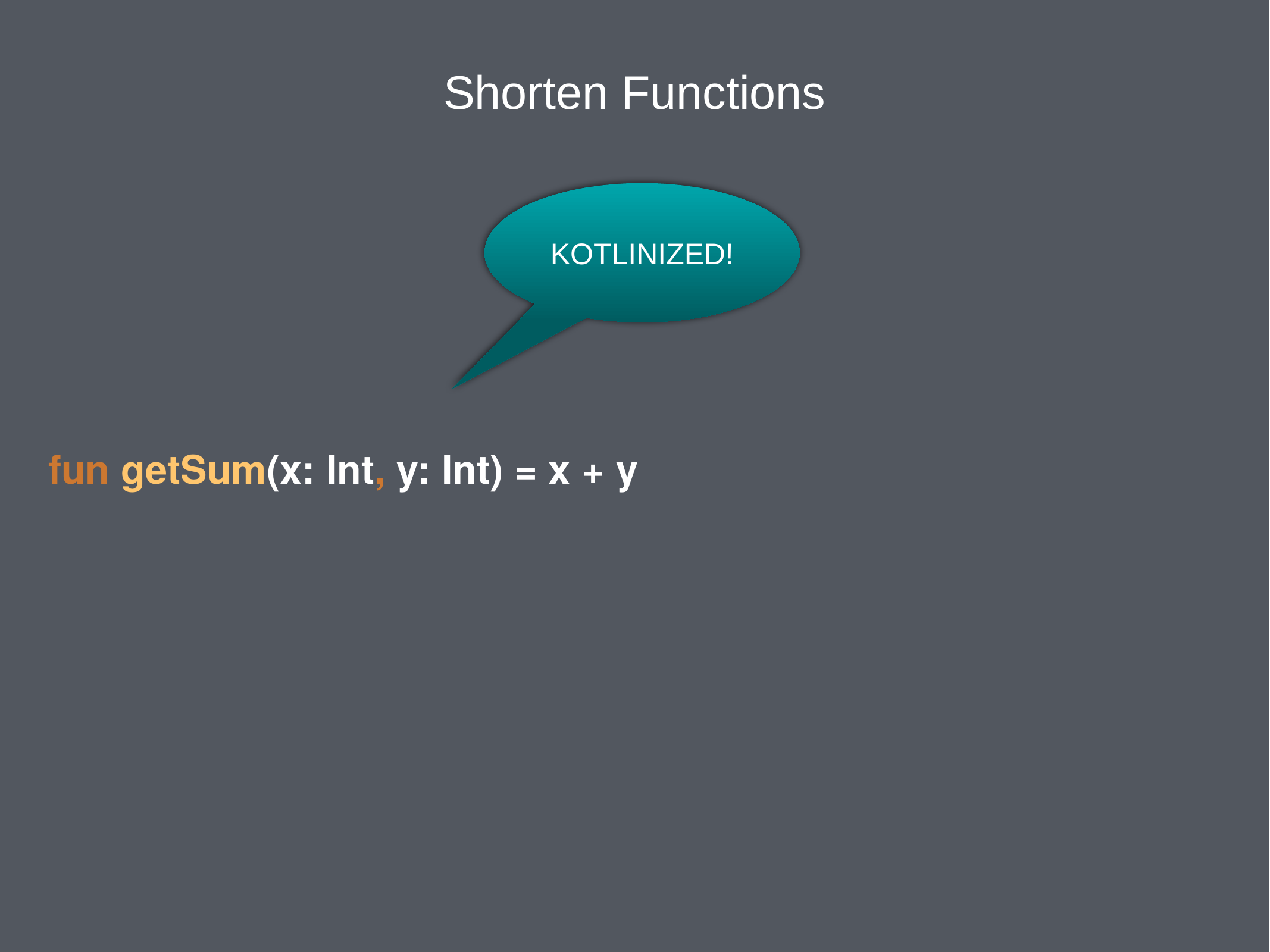

Shorten Functions
KOTLINIZED!

fun getSum(x: Int, y: Int) = x + y